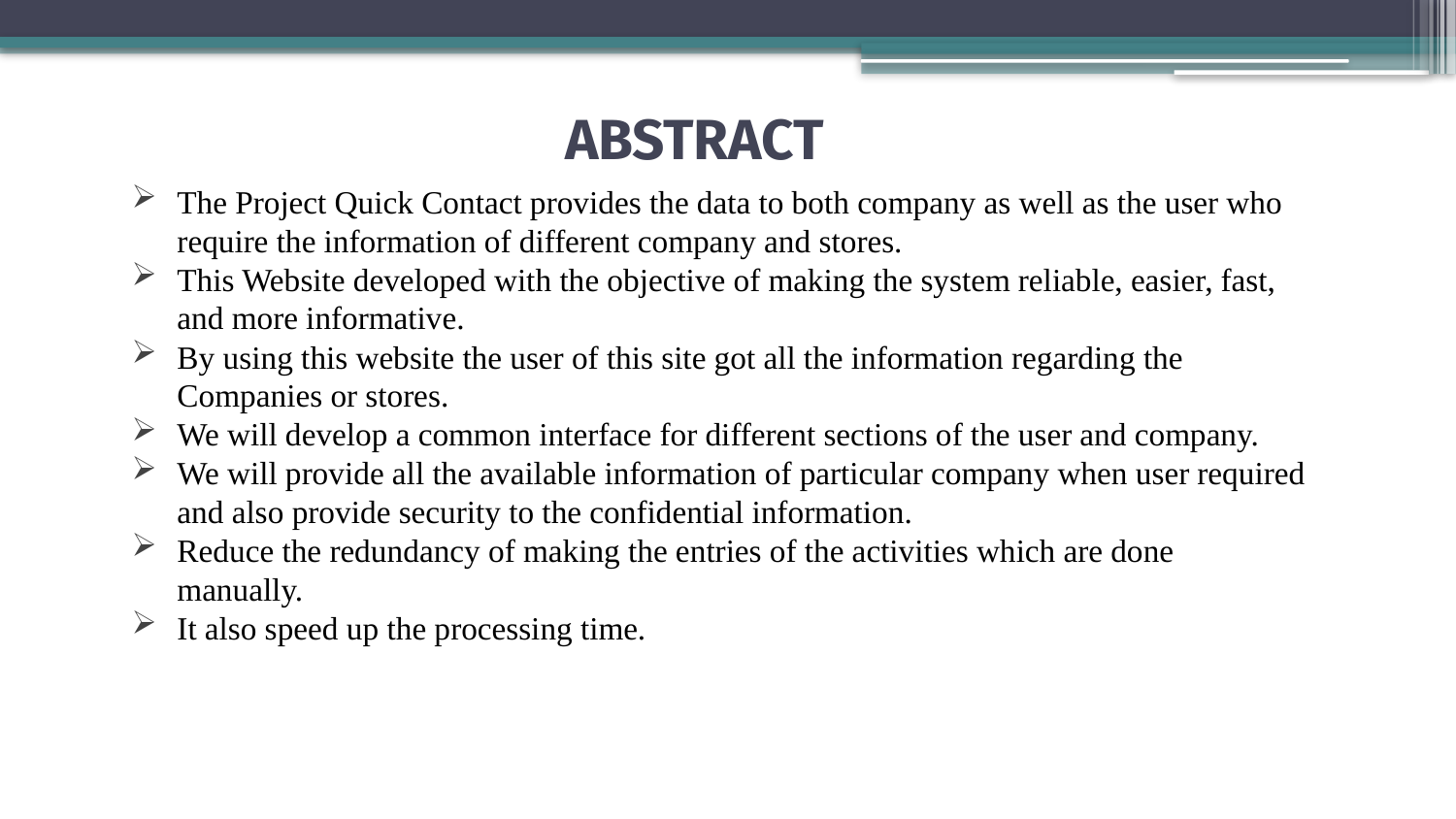

# ABSTRACT
The Project Quick Contact provides the data to both company as well as the user who require the information of different company and stores.
This Website developed with the objective of making the system reliable, easier, fast, and more informative.
By using this website the user of this site got all the information regarding the  Companies or stores.
We will develop a common interface for different sections of the user and company.
We will provide all the available information of particular company when user required and also provide security to the confidential information.
Reduce the redundancy of making the entries of the activities which are done manually.
It also speed up the processing time.